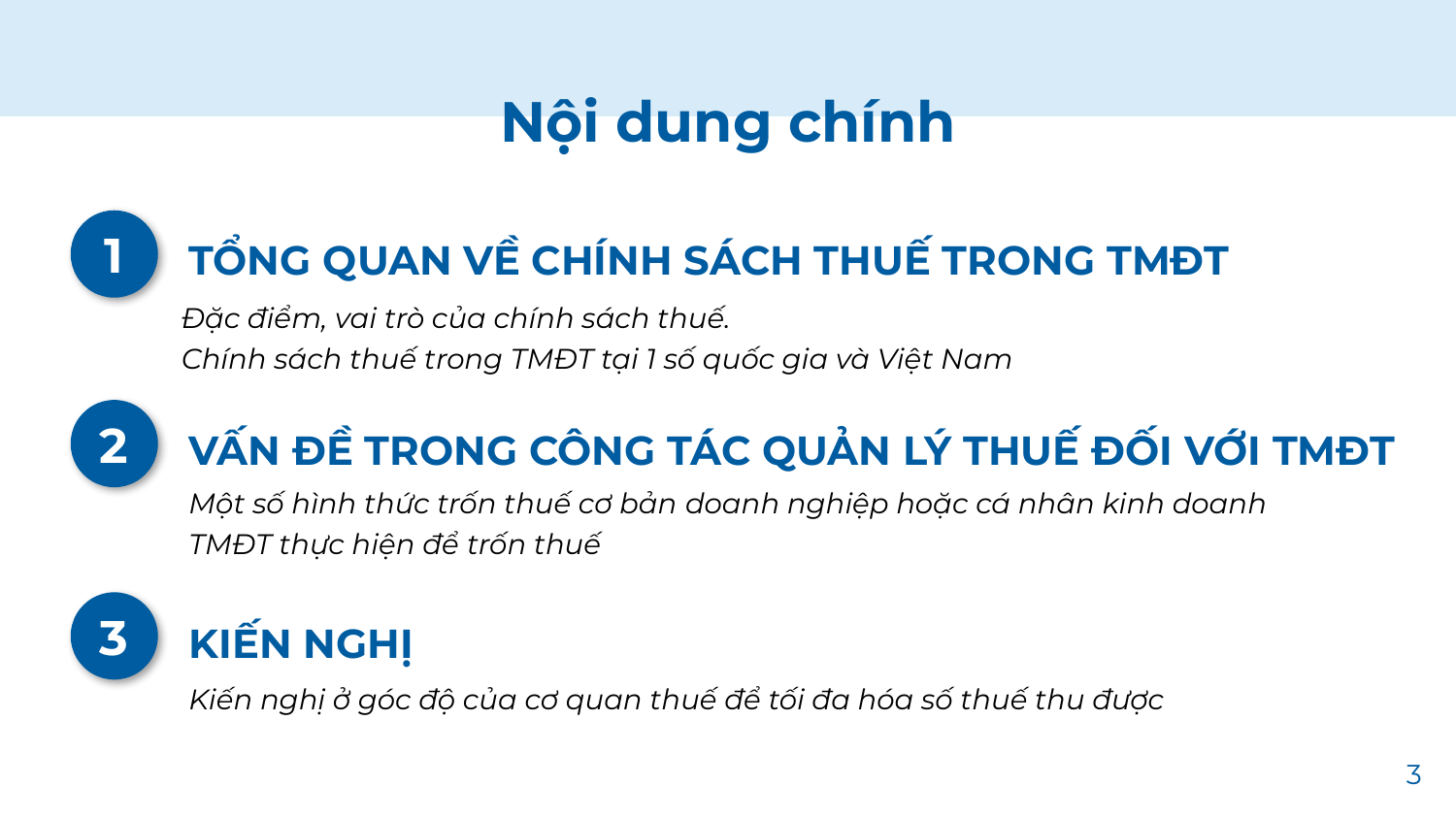

# Nội dung chính
1
TỔNG QUAN VỀ CHÍNH SÁCH THUẾ TRONG TMĐT
Đặc điểm, vai trò của chính sách thuế.
Chính sách thuế trong TMĐT tại 1 số quốc gia và Việt Nam
2
VẤN ĐỀ TRONG CÔNG TÁC QUẢN LÝ THUẾ ĐỐI VỚI TMĐT
Một số hình thức trốn thuế cơ bản doanh nghiệp hoặc cá nhân kinh doanh TMĐT thực hiện để trốn thuế
3
KIẾN NGHỊ
Kiến nghị ở góc độ của cơ quan thuế để tối đa hóa số thuế thu được
3